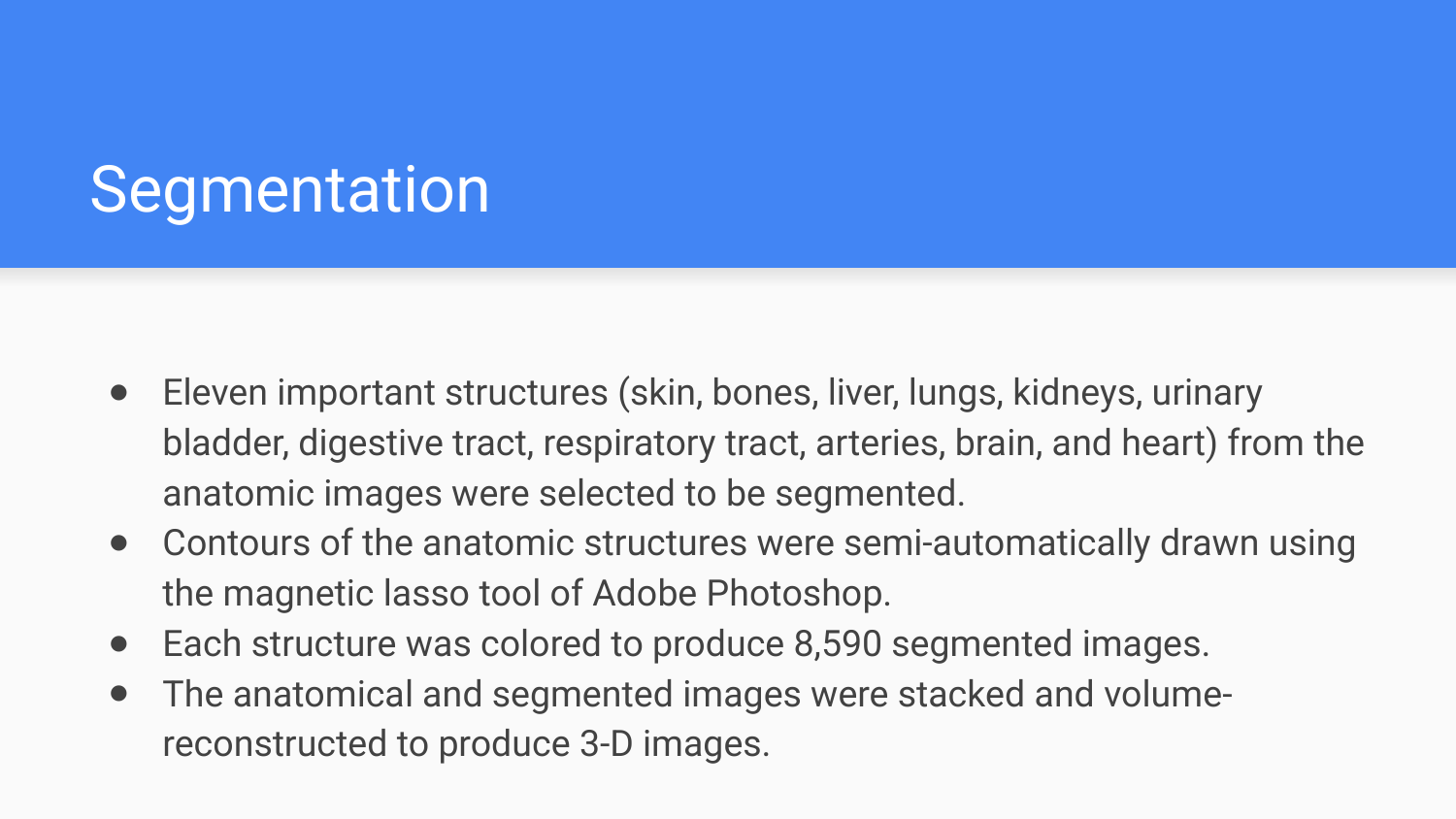

# Segmentation
Eleven important structures (skin, bones, liver, lungs, kidneys, urinary bladder, digestive tract, respiratory tract, arteries, brain, and heart) from the anatomic images were selected to be segmented.
Contours of the anatomic structures were semi-automatically drawn using the magnetic lasso tool of Adobe Photoshop.
Each structure was colored to produce 8,590 segmented images.
The anatomical and segmented images were stacked and volume-reconstructed to produce 3-D images.